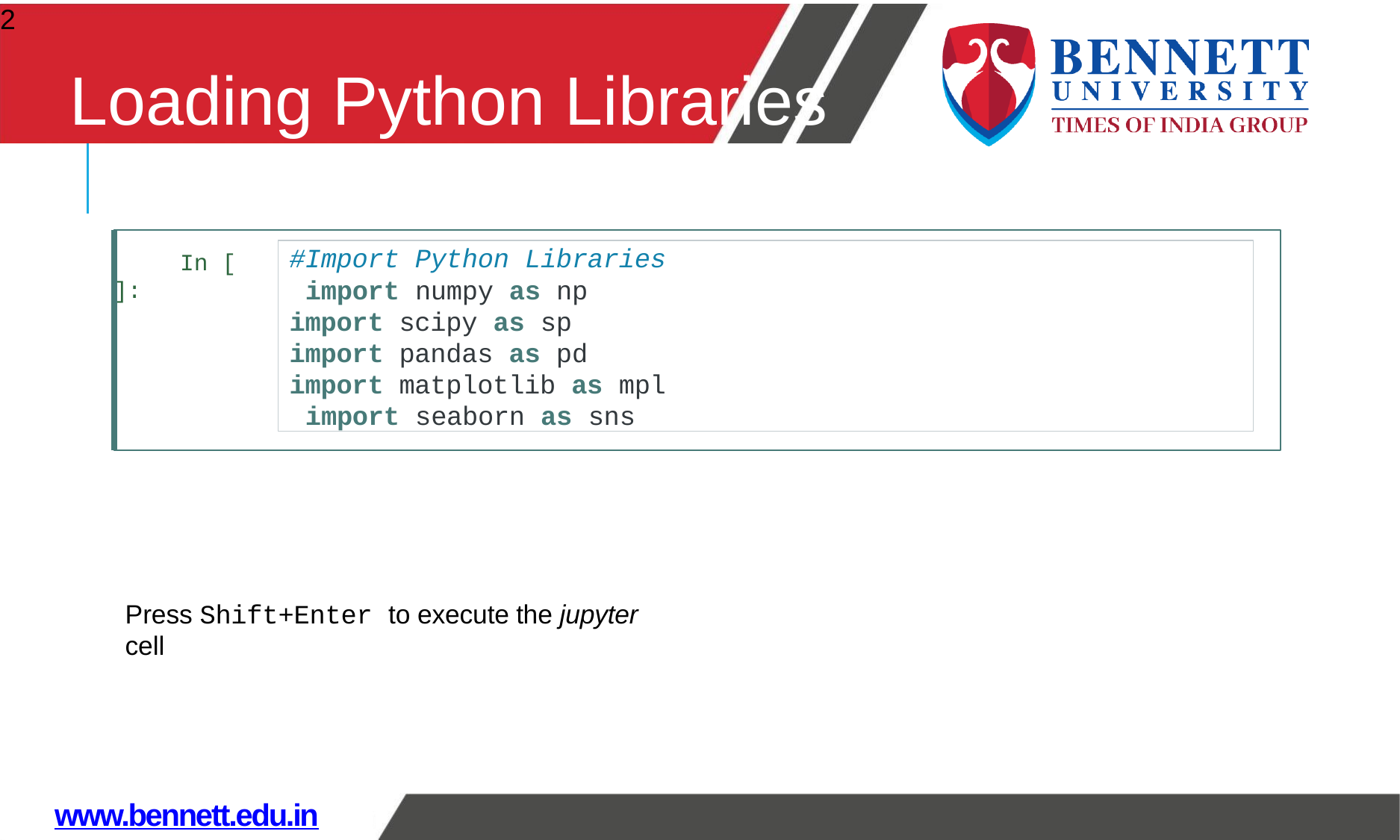

2
# Loading Python Libraries

#Import Python Libraries  import numpy as np  import scipy as sp  import pandas as pd  import matplotlib as mpl  import seaborn as sns
In [
]:
Press Shift+Enter to execute the jupyter cell
www.bennett.edu.in